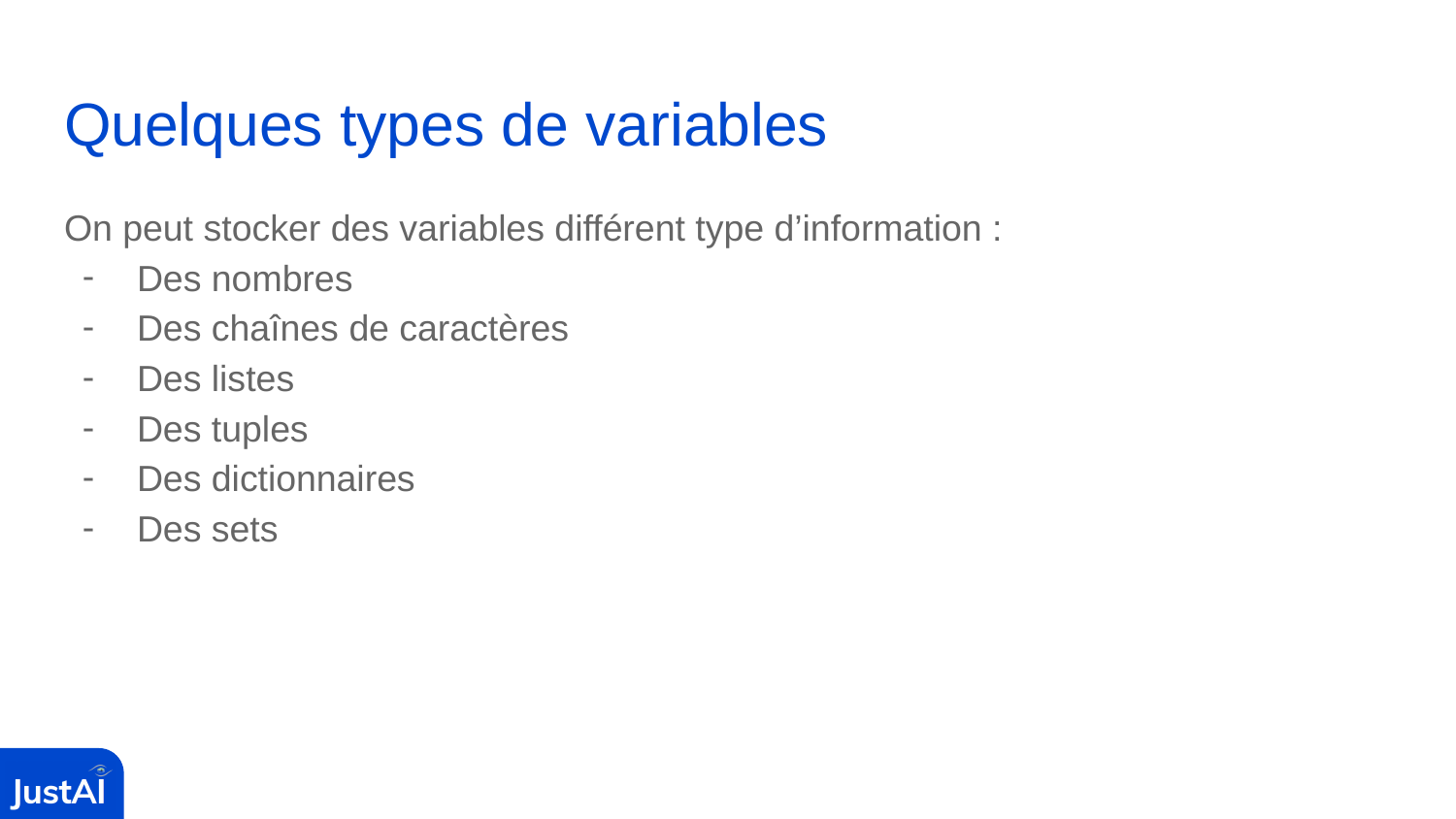

# Quelques types de variables
On peut stocker des variables différent type d’information :
Des nombres
Des chaînes de caractères
Des listes
Des tuples
Des dictionnaires
Des sets